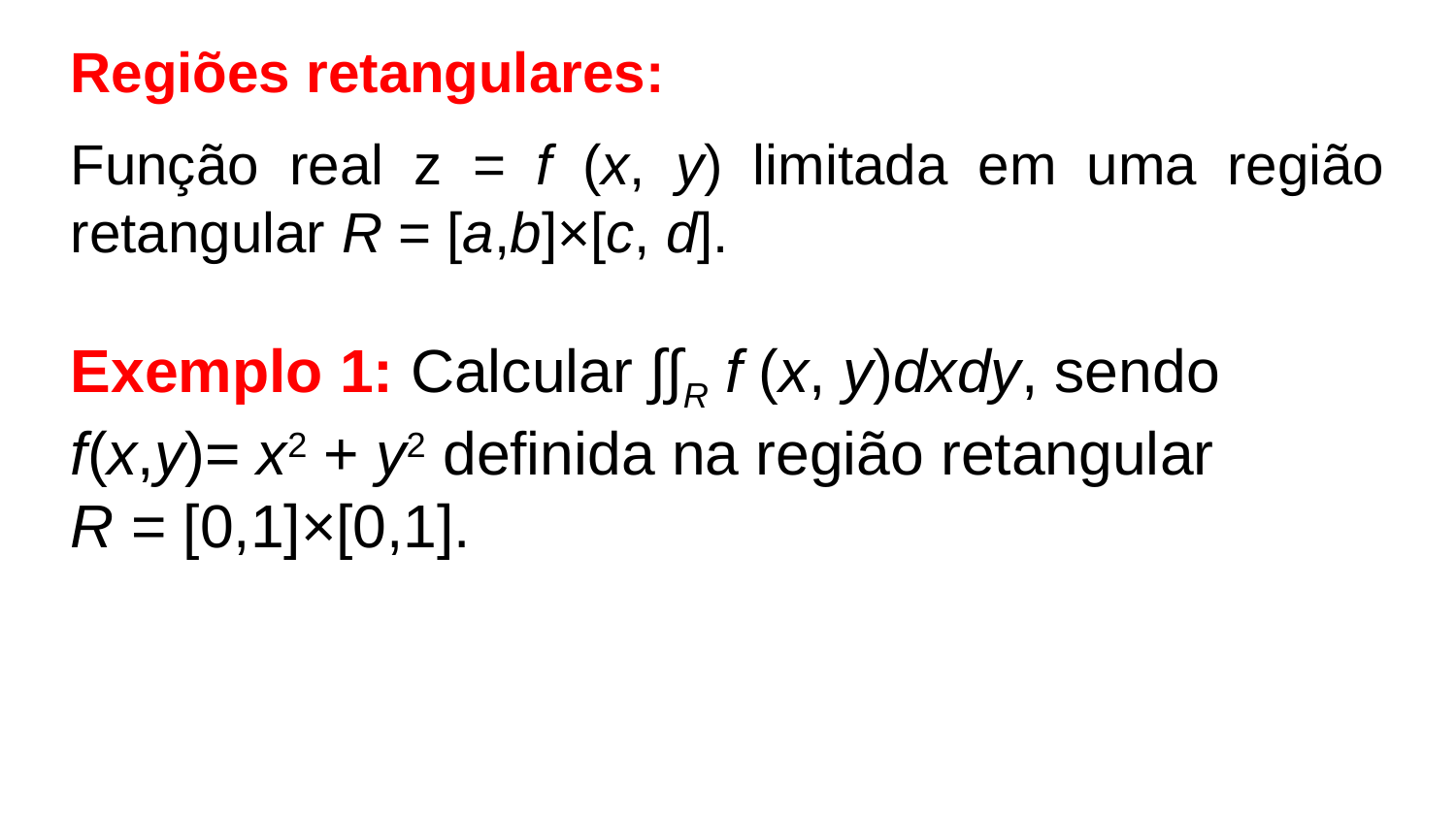

Regiões retangulares:

Função real z = f (x, y) limitada em uma região retangular R = [a,b]×[c, d].

Exemplo 1: Calcular ∫∫R f (x, y)dxdy, sendo f(x,y)= x2 + y2 definida na região retangular
R = [0,1]×[0,1].